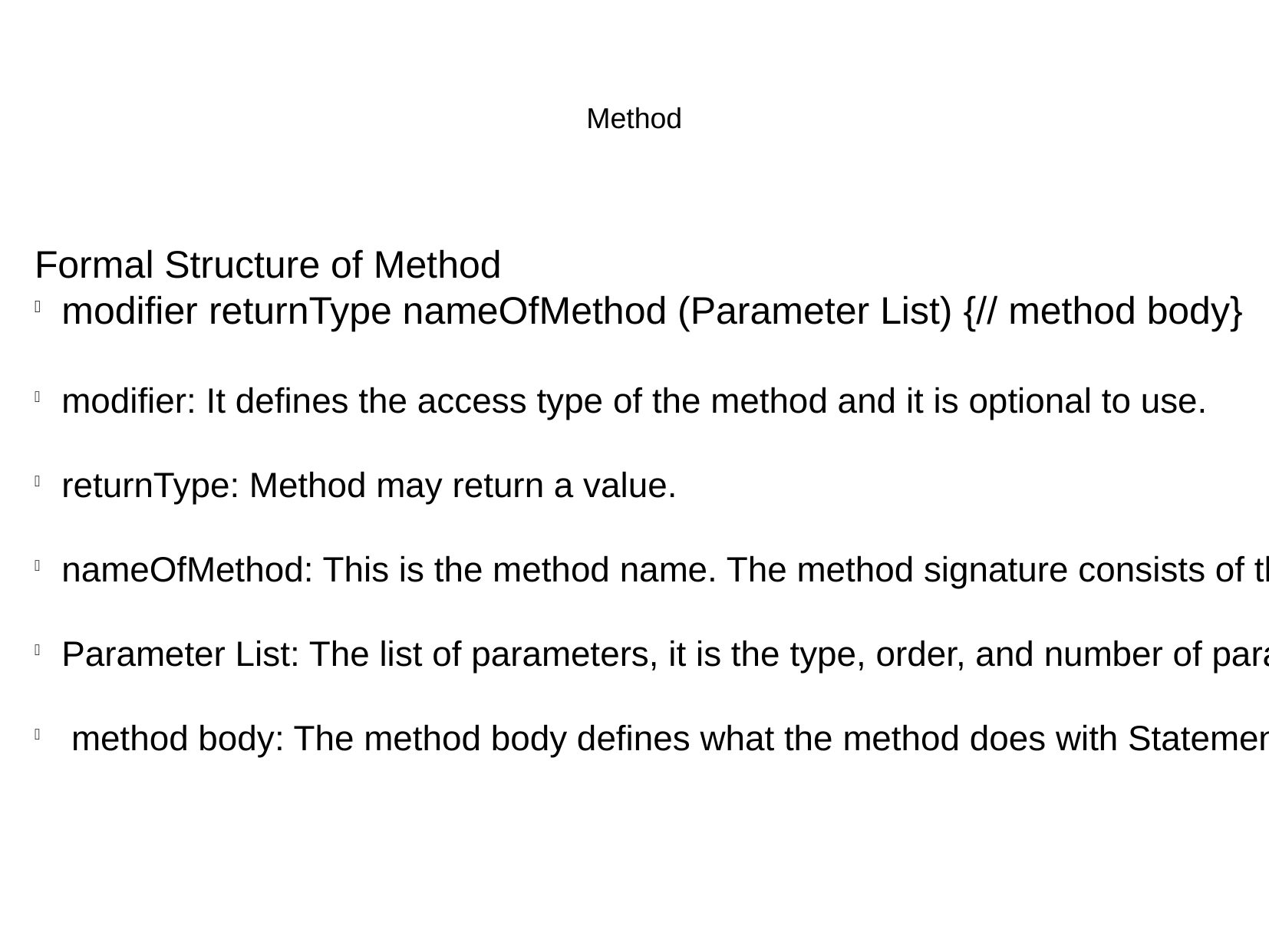

Method
Formal Structure of Method
modifier returnType nameOfMethod (Parameter List) {// method body}

modifier: It defines the access type of the method and it is optional to use.

returnType: Method may return a value.

nameOfMethod: This is the method name. The method signature consists of the method name and the parameter list.

Parameter List: The list of parameters, it is the type, order, and number of parameters of a method.

 method body: The method body defines what the method does with Statements